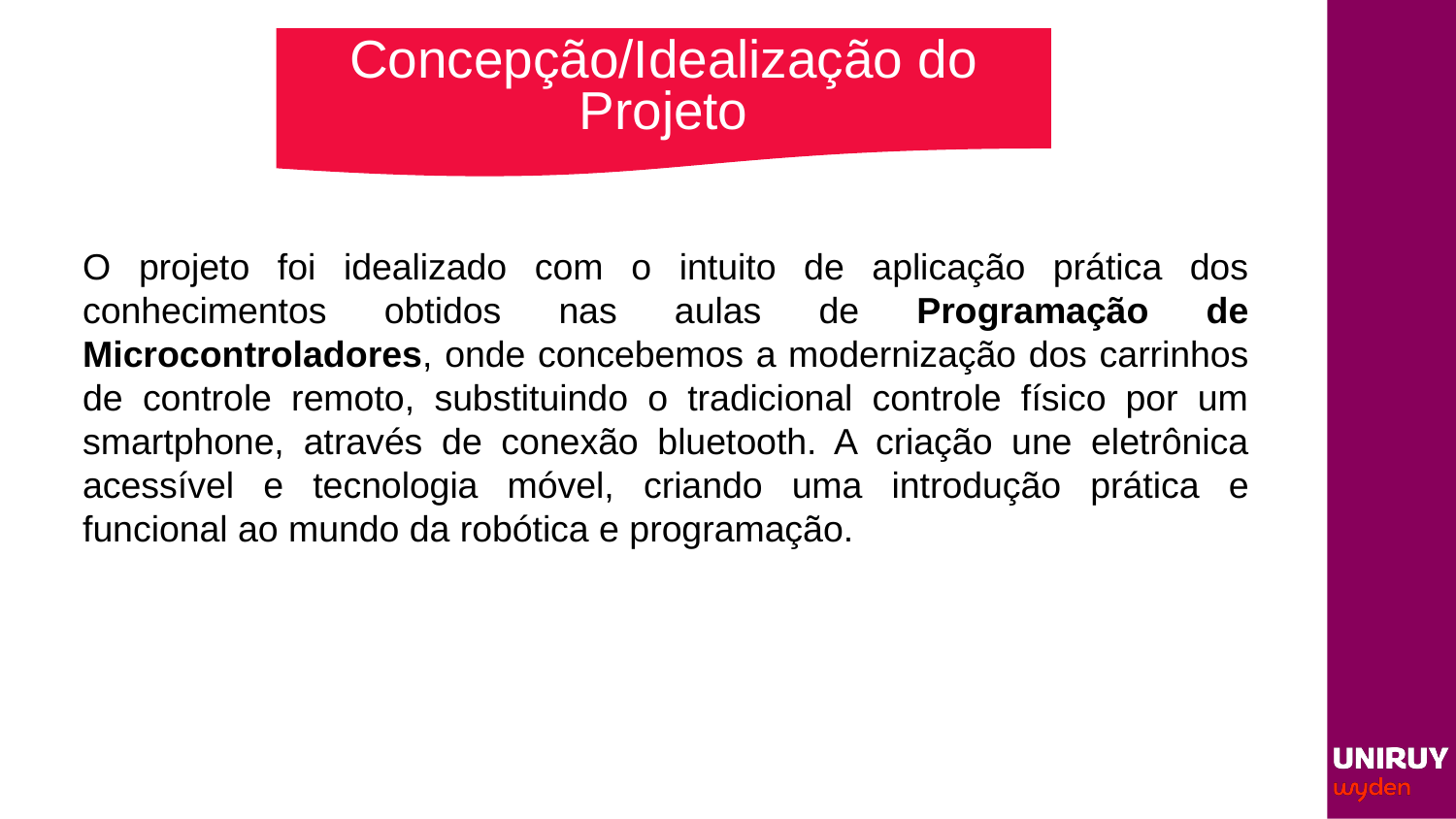

Concepção/Idealização do Projeto
O projeto foi idealizado com o intuito de aplicação prática dos conhecimentos obtidos nas aulas de Programação de Microcontroladores, onde concebemos a modernização dos carrinhos de controle remoto, substituindo o tradicional controle físico por um smartphone, através de conexão bluetooth. A criação une eletrônica acessível e tecnologia móvel, criando uma introdução prática e funcional ao mundo da robótica e programação.